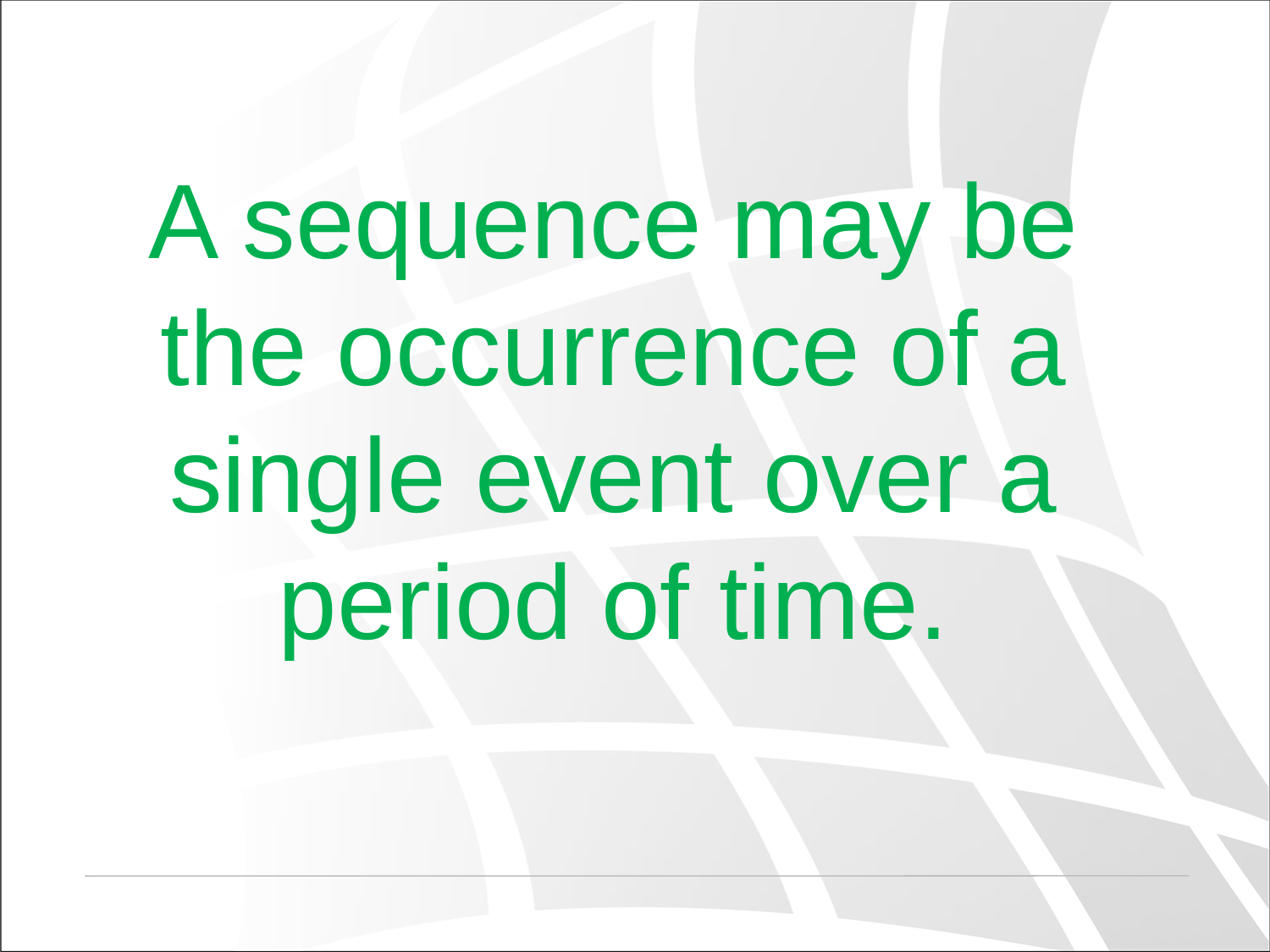

A sequence may be the occurrence of a single event over a period of time.